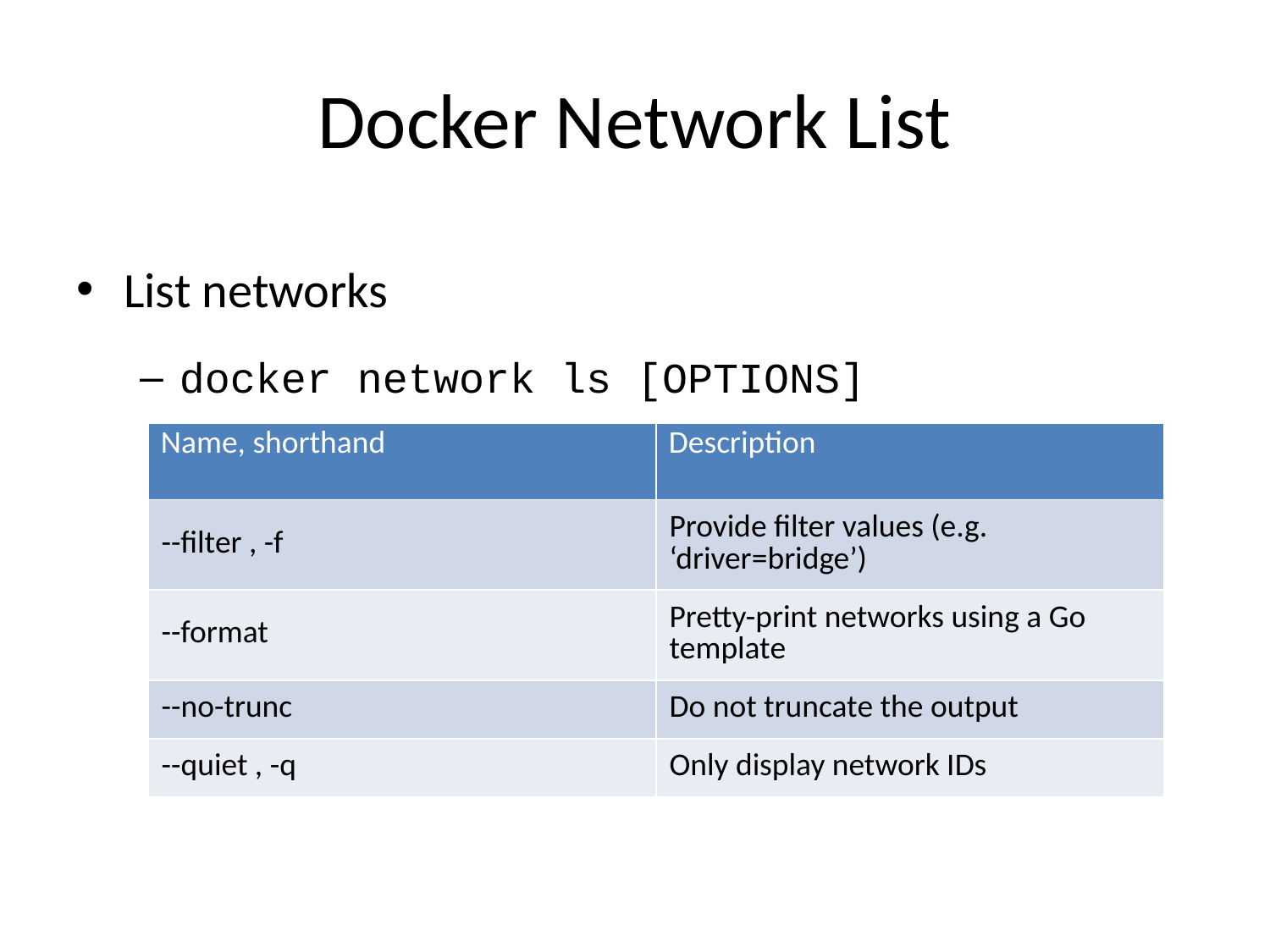

# Docker Network List
List networks
docker network ls [OPTIONS]

| Name, shorthand | Description |
| --- | --- |
| --filter , -f | Provide filter values (e.g. ‘driver=bridge’) |
| --format | Pretty-print networks using a Go template |
| --no-trunc | Do not truncate the output |
| --quiet , -q | Only display network IDs |